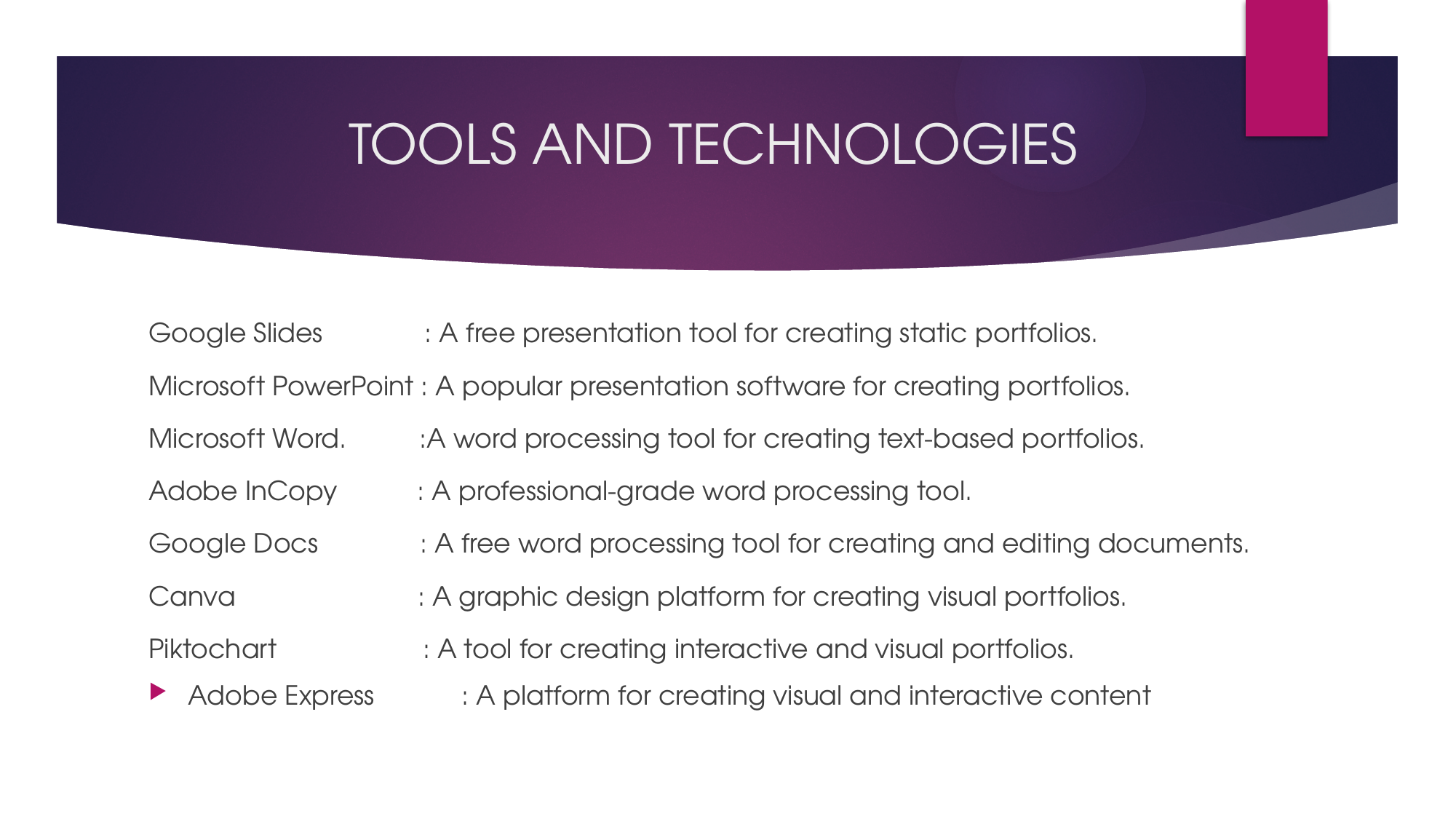

# TOOLS AND TECHNOLOGIES
Google Slides              : A free presentation tool for creating static portfolios.
Microsoft PowerPoint : A popular presentation software for creating portfolios.
Microsoft Word.          :A word processing tool for creating text-based portfolios.
Adobe InCopy           : A professional-grade word processing tool.
Google Docs              : A free word processing tool for creating and editing documents.
Canva                         : A graphic design platform for creating visual portfolios.
Piktochart                    : A tool for creating interactive and visual portfolios.
Adobe Express            : A platform for creating visual and interactive content